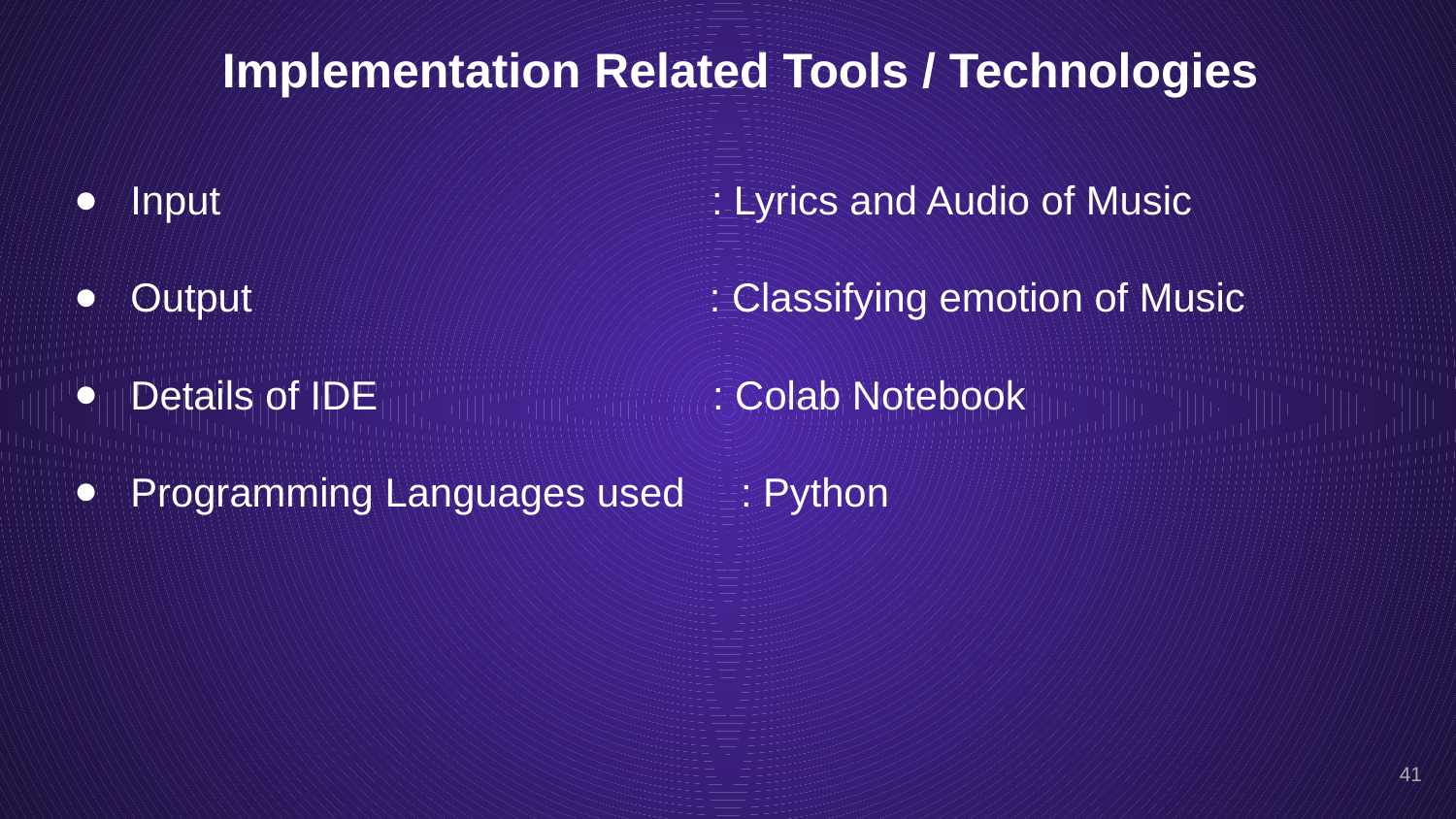

# Implementation Related Tools / Technologies

Input                                            : Lyrics and Audio of Music

Output                                         : Classifying emotion of Music

Details of IDE                              : Colab Notebook

Programming Languages used     : Python

41